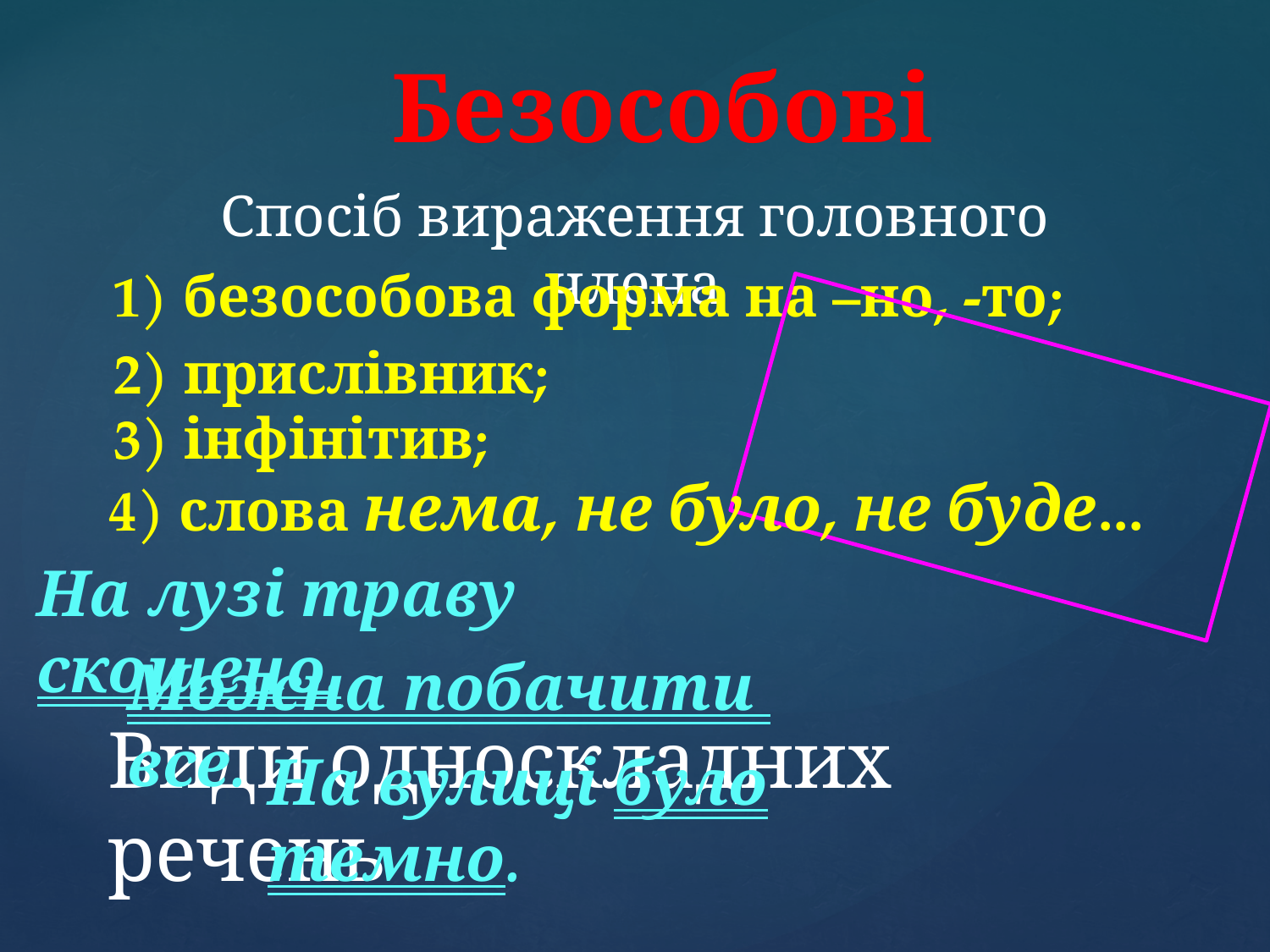

Безособові
Спосіб вираження головного члена
1) безособова форма на –но, -то;
2) прислівник;

3) інфінітив;
4) слова нема, не було, не буде…
На лузі траву скошено.

Можна побачити  все.
На вулиці було темно.
# Види односкладних речень